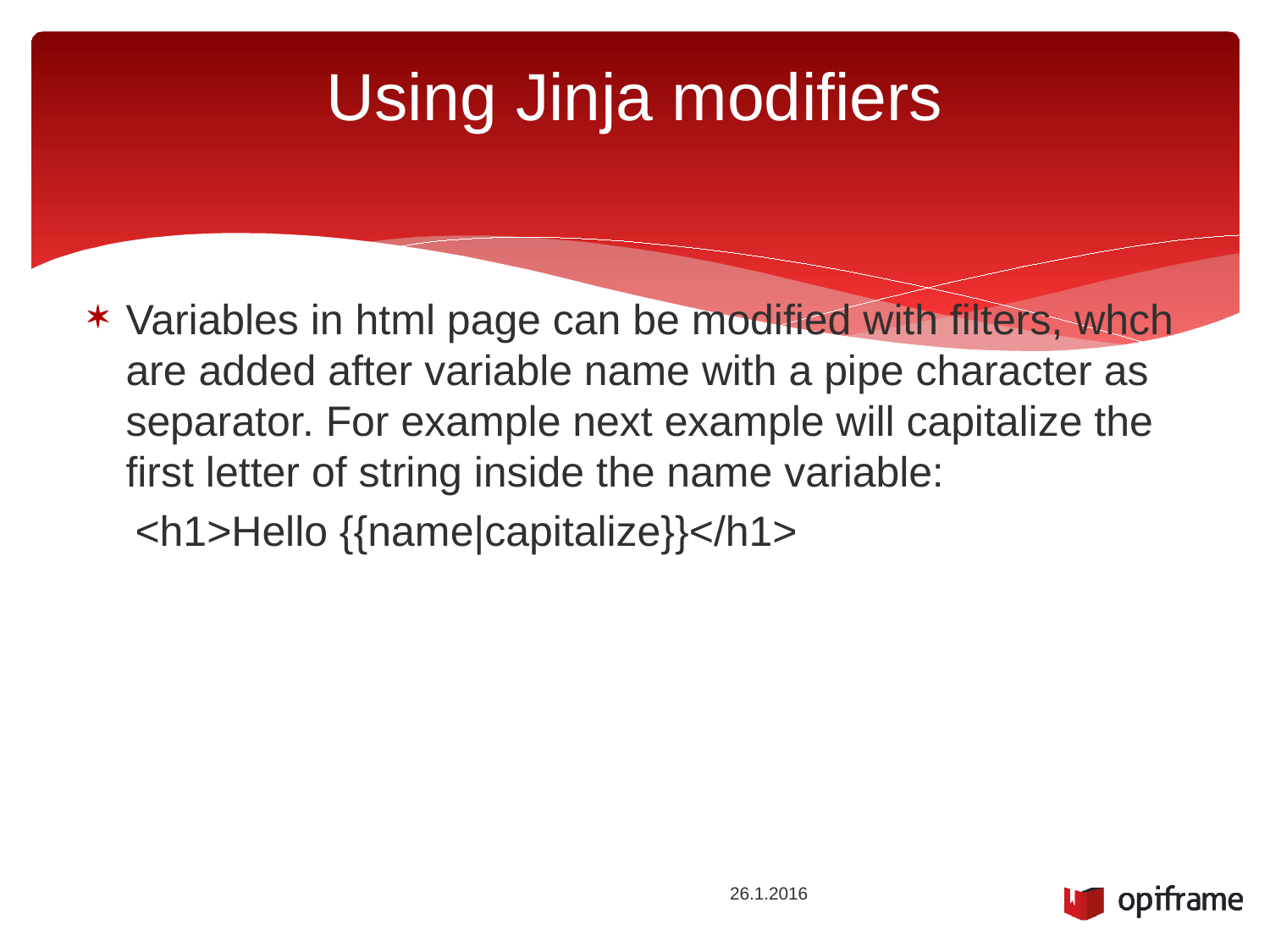

# Using Jinja modifiers
Variables in html page can be modified with filters, whch are added after variable name with a pipe character as separator. For example next example will capitalize the first letter of string inside the name variable:
    <h1>Hello {{name|capitalize}}</h1>

26.1.2016